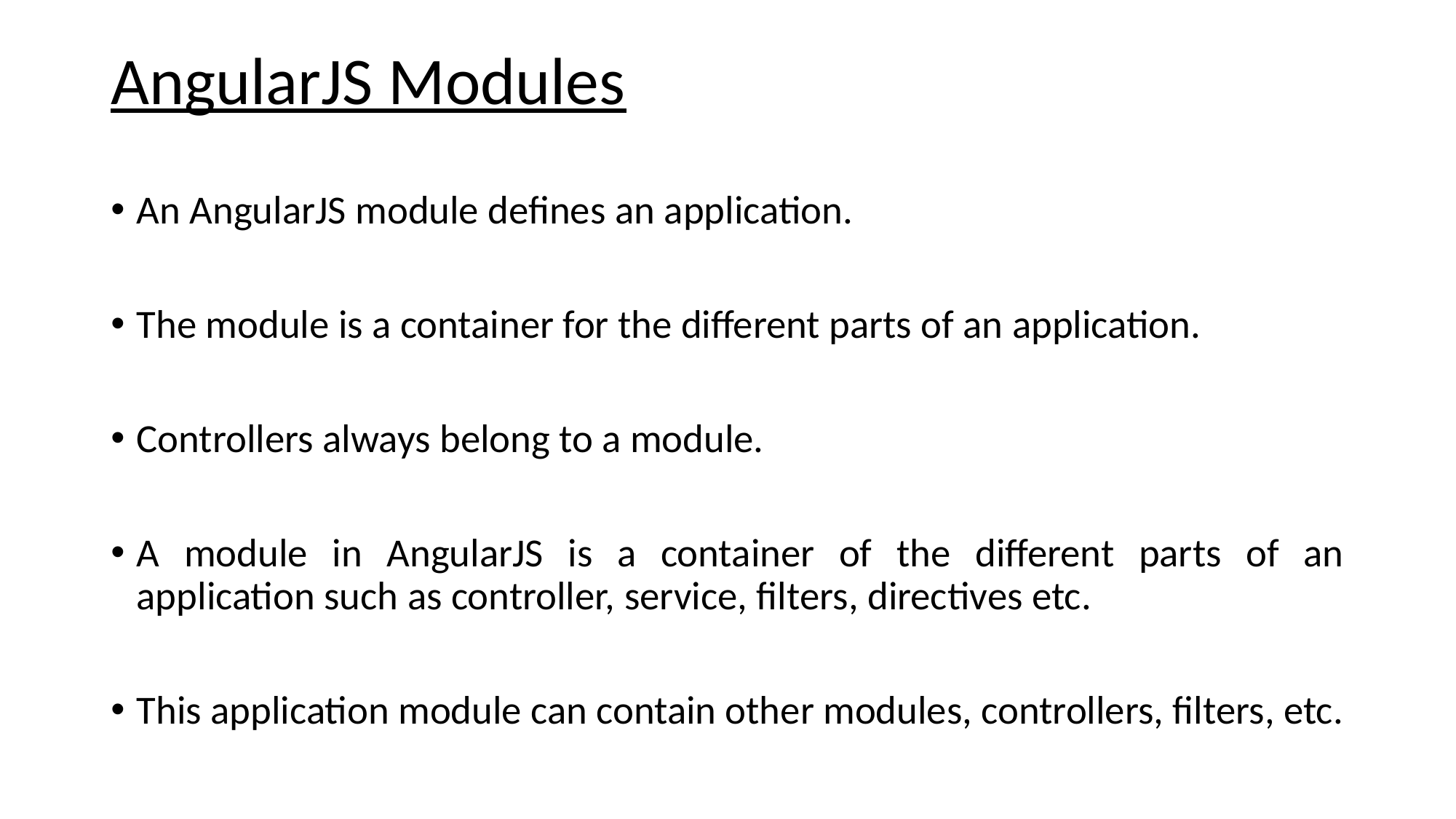

# AngularJS Modules
An AngularJS module defines an application.

The module is a container for the different parts of an application.

Controllers always belong to a module.

A module in AngularJS is a container of the different parts of an application such as controller, service, filters, directives etc.

This application module can contain other modules, controllers, filters, etc.